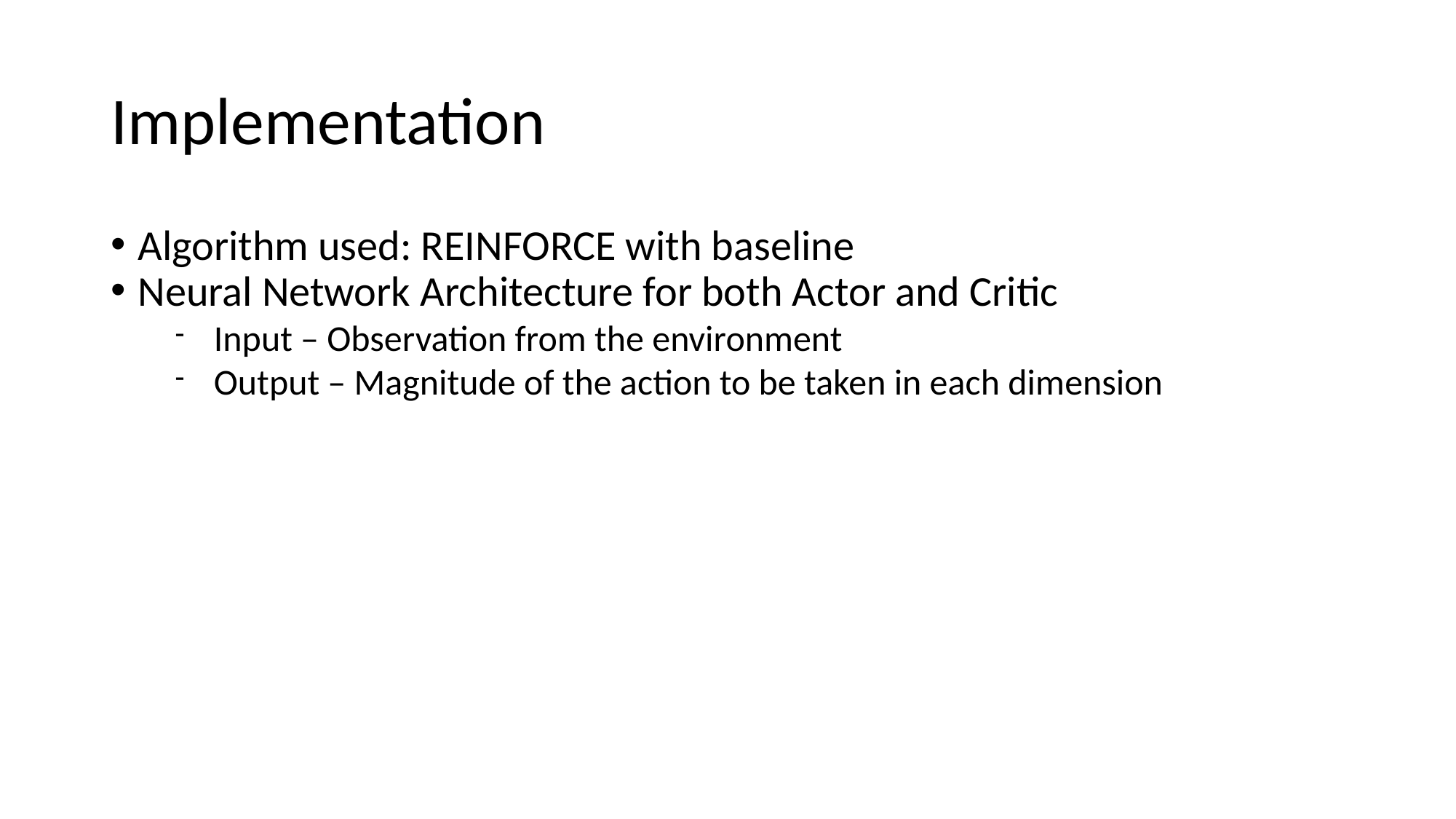

Implementation
Algorithm used: REINFORCE with baseline
Neural Network Architecture for both Actor and Critic
Input – Observation from the environment
Output – Magnitude of the action to be taken in each dimension